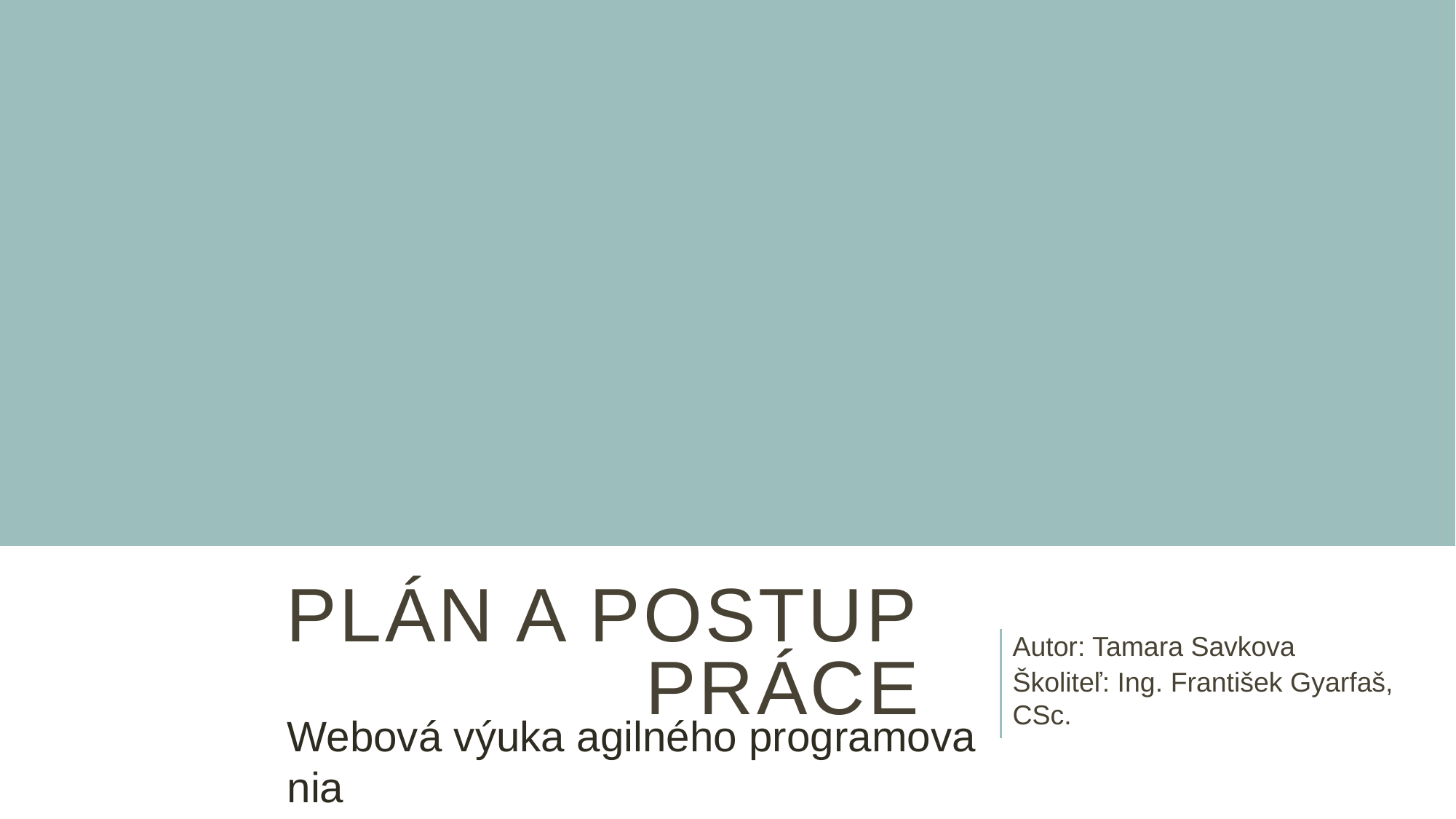

Autor: Tamara Savkova
Školiteľ: Ing. František Gyarfaš, CSc.
# Plán a postup práce
Webová výuka agilného programovania